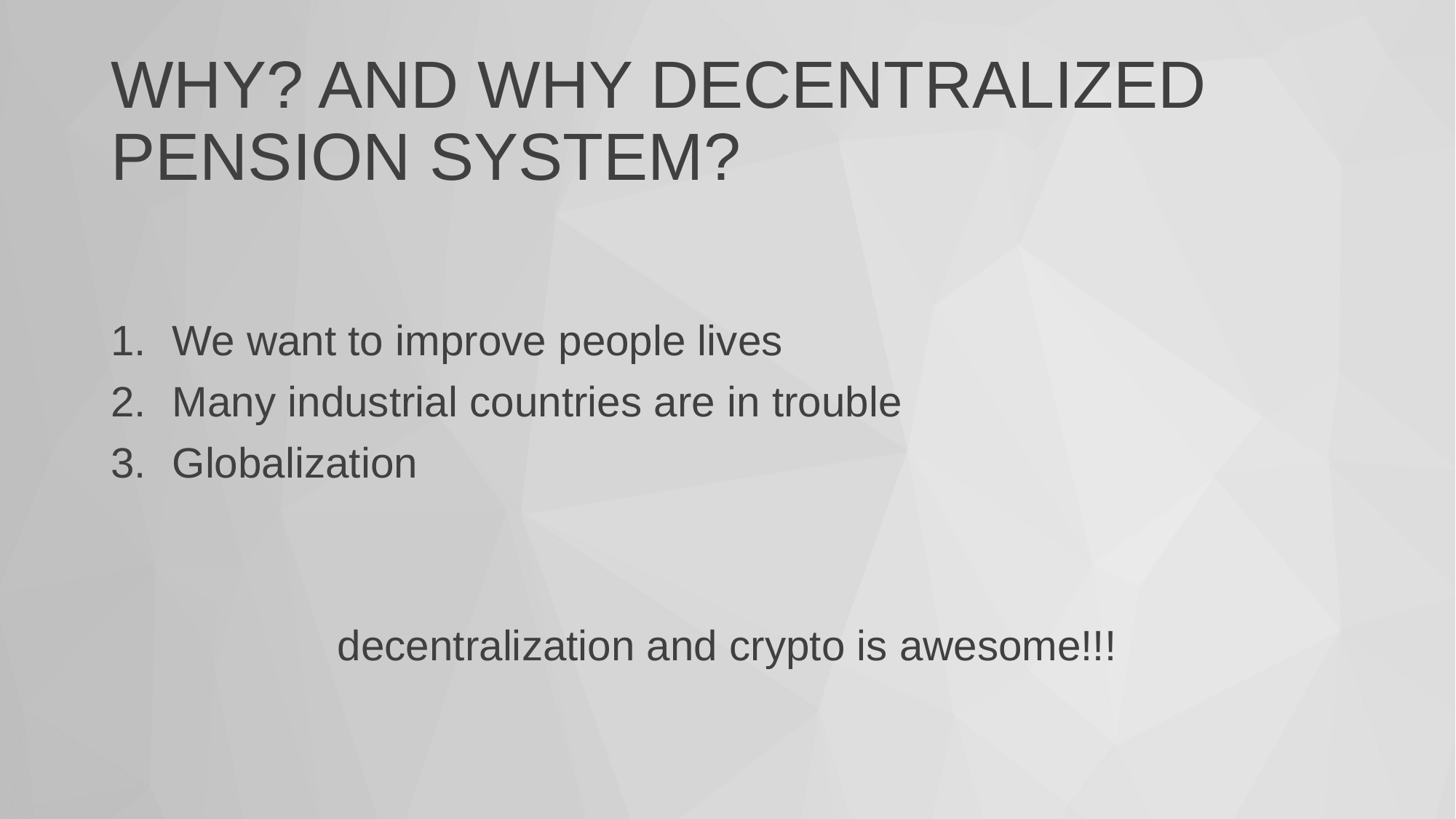

# WHY? AND WHY DECENTRALIZED PENSION SYSTEM?
We want to improve people lives
Many industrial countries are in trouble
Globalization

decentralization and crypto is awesome!!!